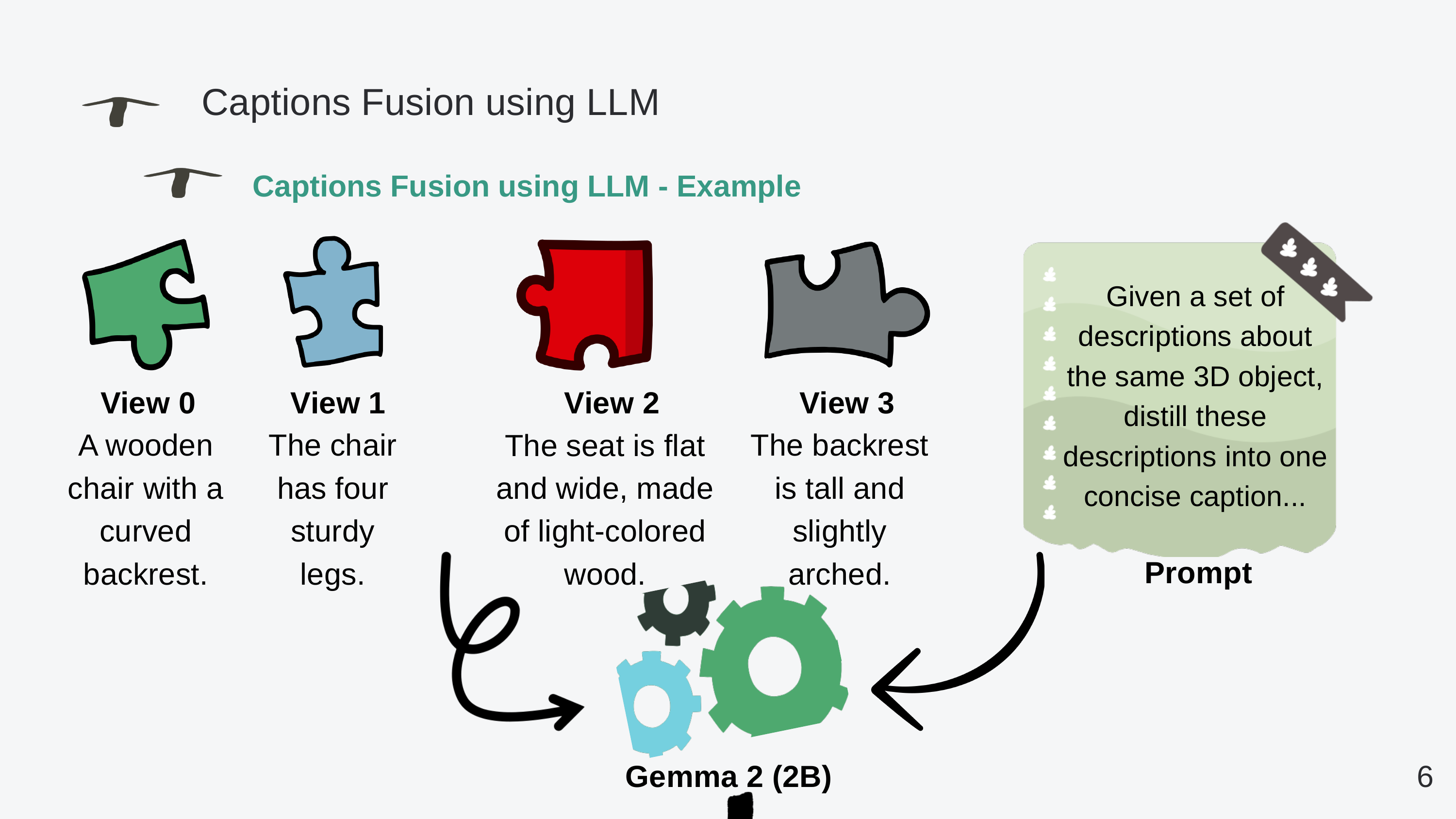

Captions Fusion using LLM

Captions Fusion using LLM - Example

Given a set of descriptions about the same 3D object, distill these descriptions into one concise caption...
View 0
View 1
View 2
View 3
A wooden chair with a curved backrest.
The chair has four sturdy legs.
The backrest is tall and slightly arched.
The seat is flat and wide, made of light-colored wood.
Prompt

Gemma 2 (2B)
6